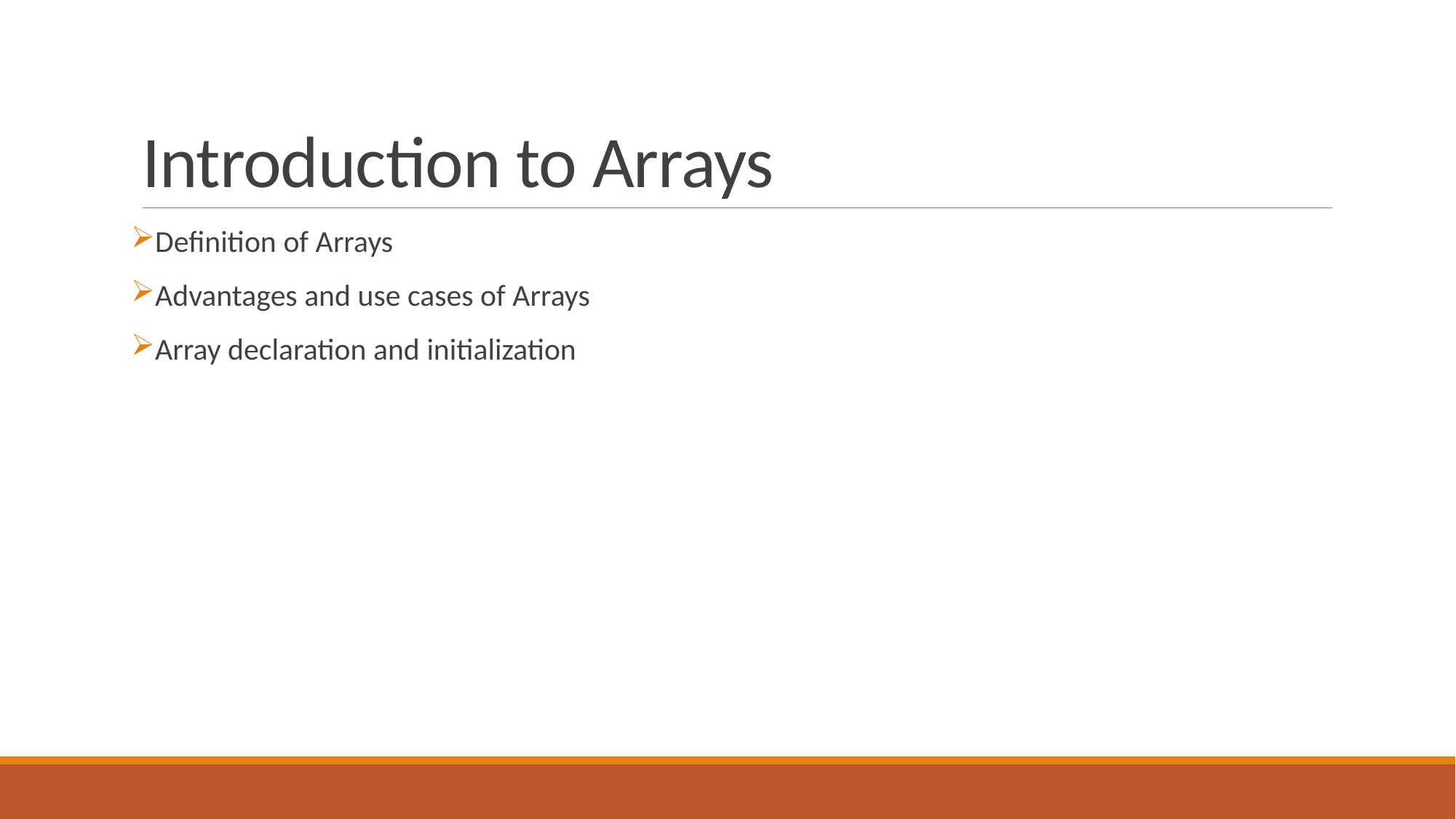

# Introduction to Arrays
Definition of Arrays
Advantages and use cases of Arrays
Array declaration and initialization